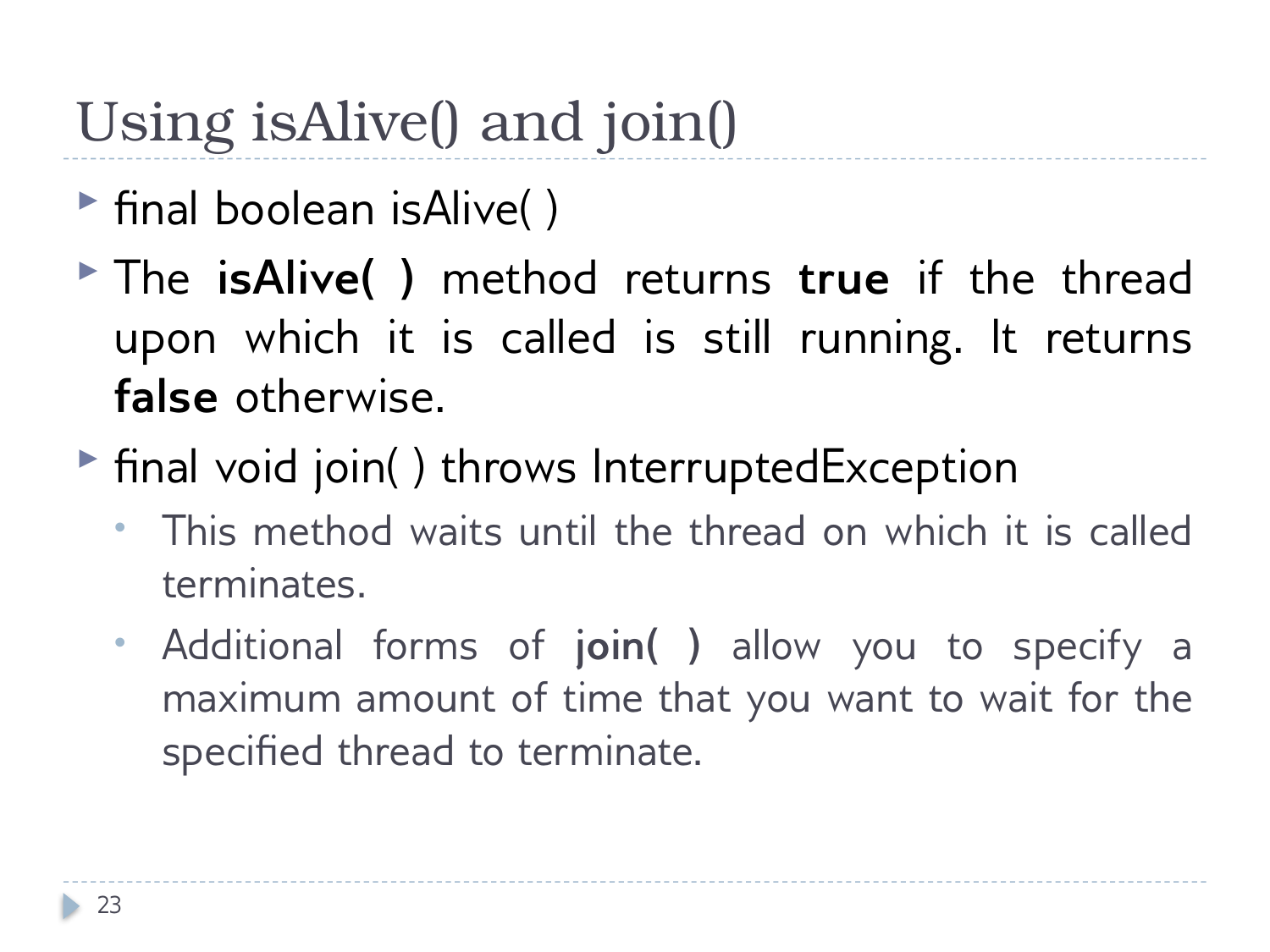

# Using isAlive() and join()
final boolean isAlive( )
The isAlive( ) method returns true if the thread upon which it is called is still running. It returns false otherwise.
final void join( ) throws InterruptedException
This method waits until the thread on which it is called terminates.
Additional forms of join( ) allow you to specify a maximum amount of time that you want to wait for the specified thread to terminate.
23